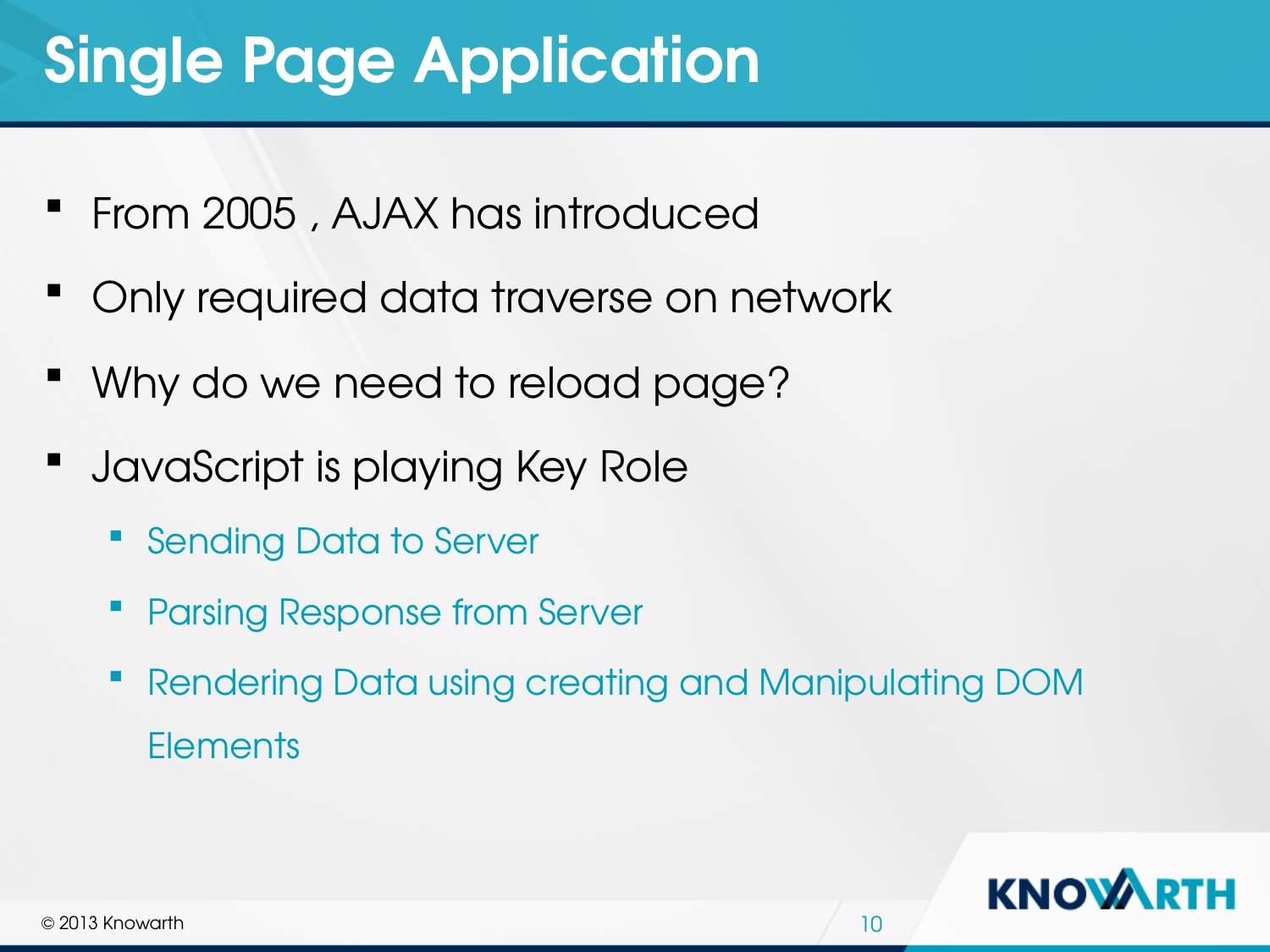

# Single Page Application
From 2005 , AJAX has introduced
Only required data traverse on network
Why do we need to reload page?
JavaScript is playing Key Role
Sending Data to Server
Parsing Response from Server
Rendering Data using creating and Manipulating DOM Elements

10
© 2013 Knowarth